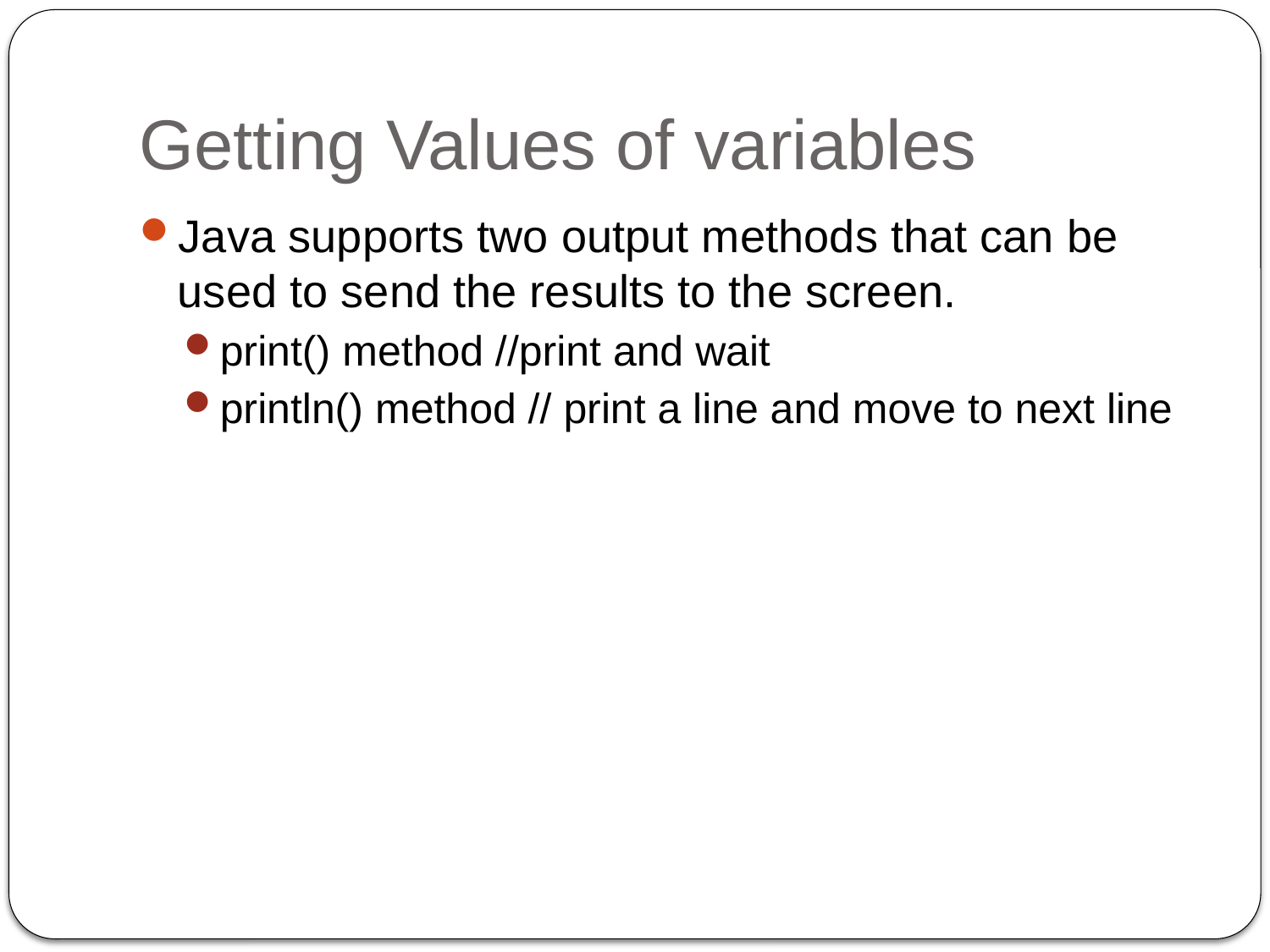

# Getting Values of variables
Java supports two output methods that can be used to send the results to the screen.
print() method //print and wait
println() method // print a line and move to next line